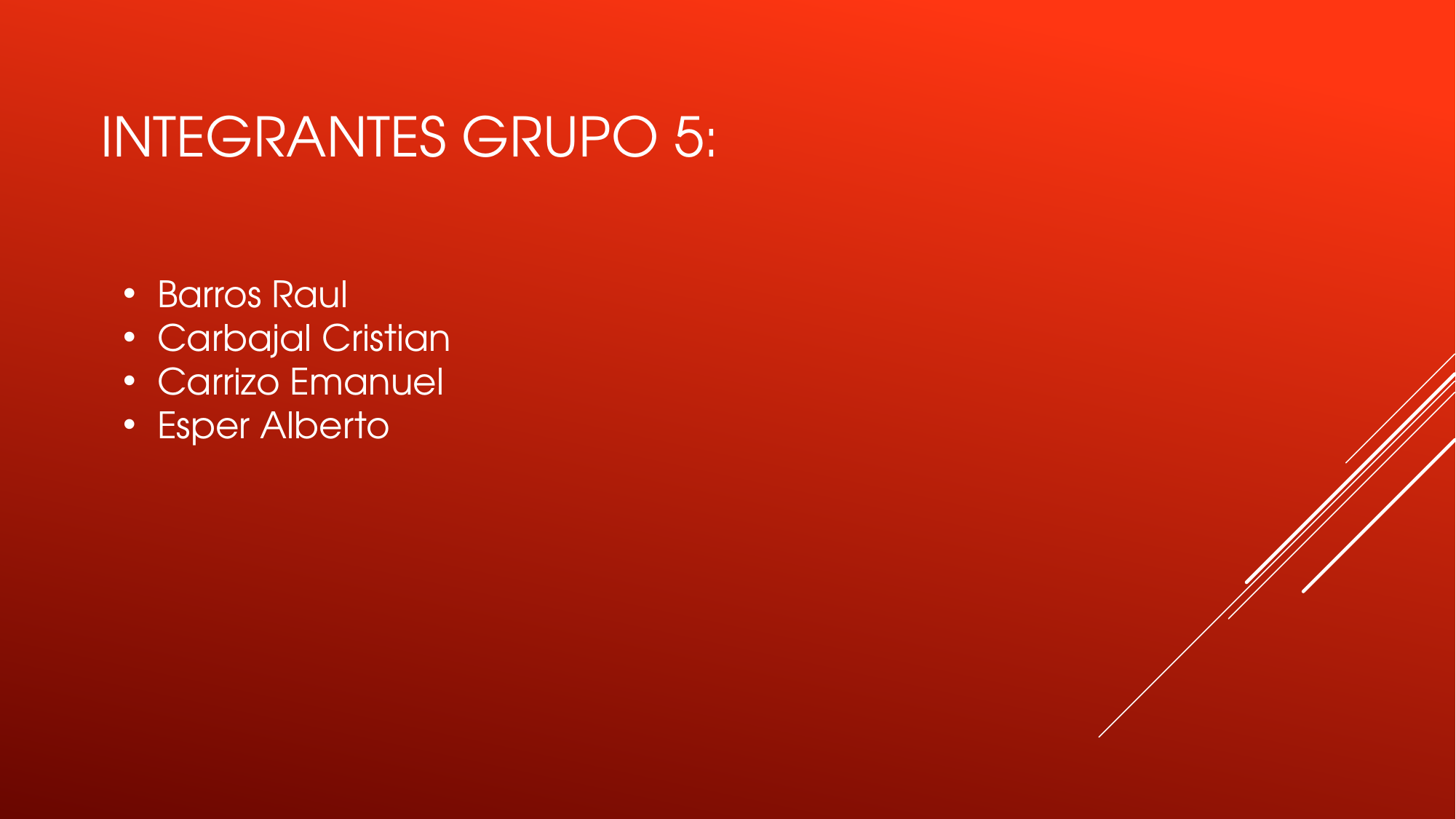

# Integrantes GRUPO 5:
Barros Raul
Carbajal Cristian
Carrizo Emanuel
Esper Alberto